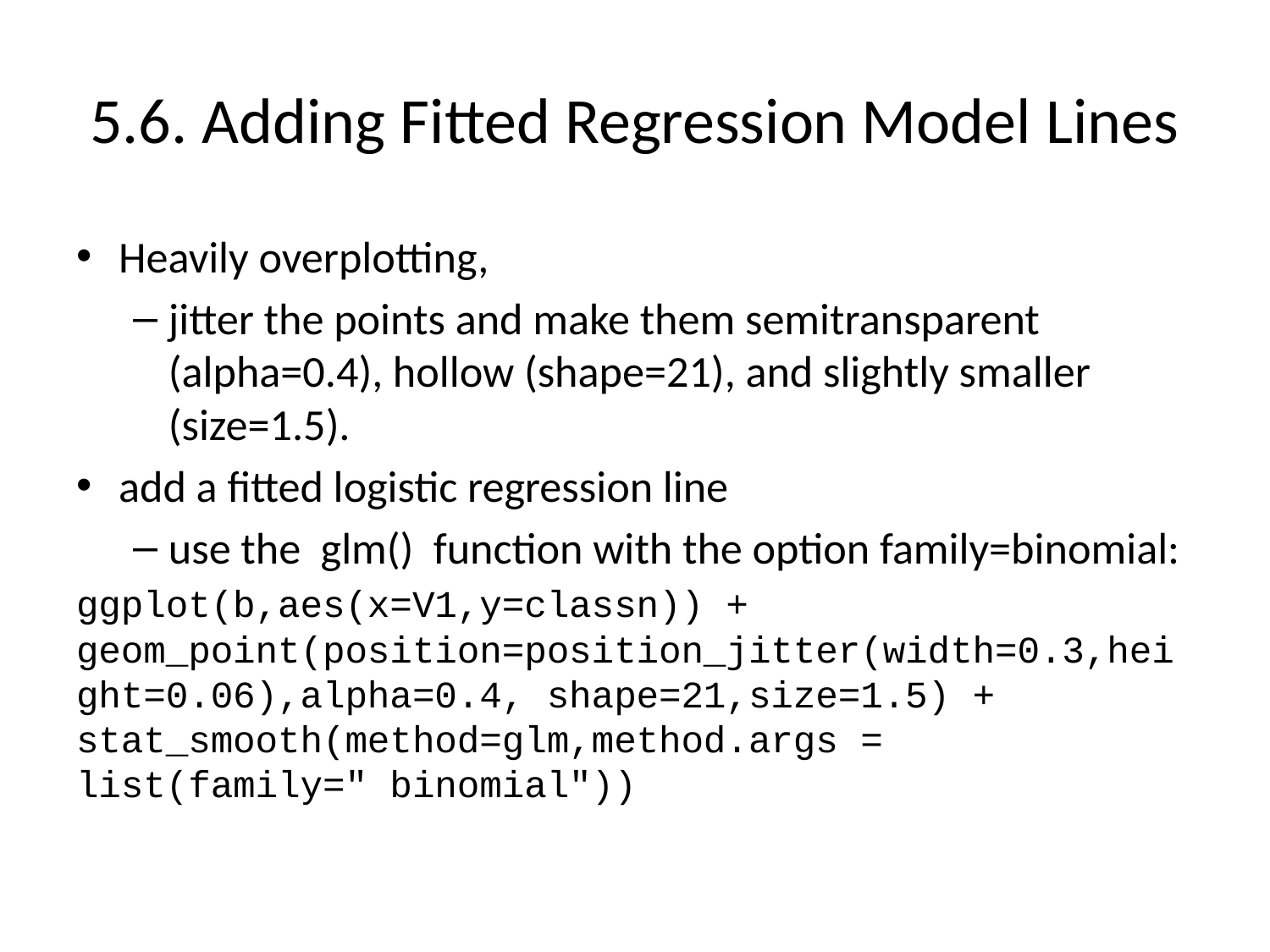

# 5.6. Adding Fitted Regression Model Lines
Heavily overplotting,
jitter the points and make them semitransparent (alpha=0.4), hollow (shape=21), and slightly smaller (size=1.5).
add a fitted logistic regression line
use the  glm()  function with the option family=binomial:
ggplot(b,aes(x=V1,y=classn)) + geom_point(position=position_jitter(width=0.3,height=0.06),alpha=0.4, shape=21,size=1.5) + stat_smooth(method=glm,method.args = list(family=" binomial"))